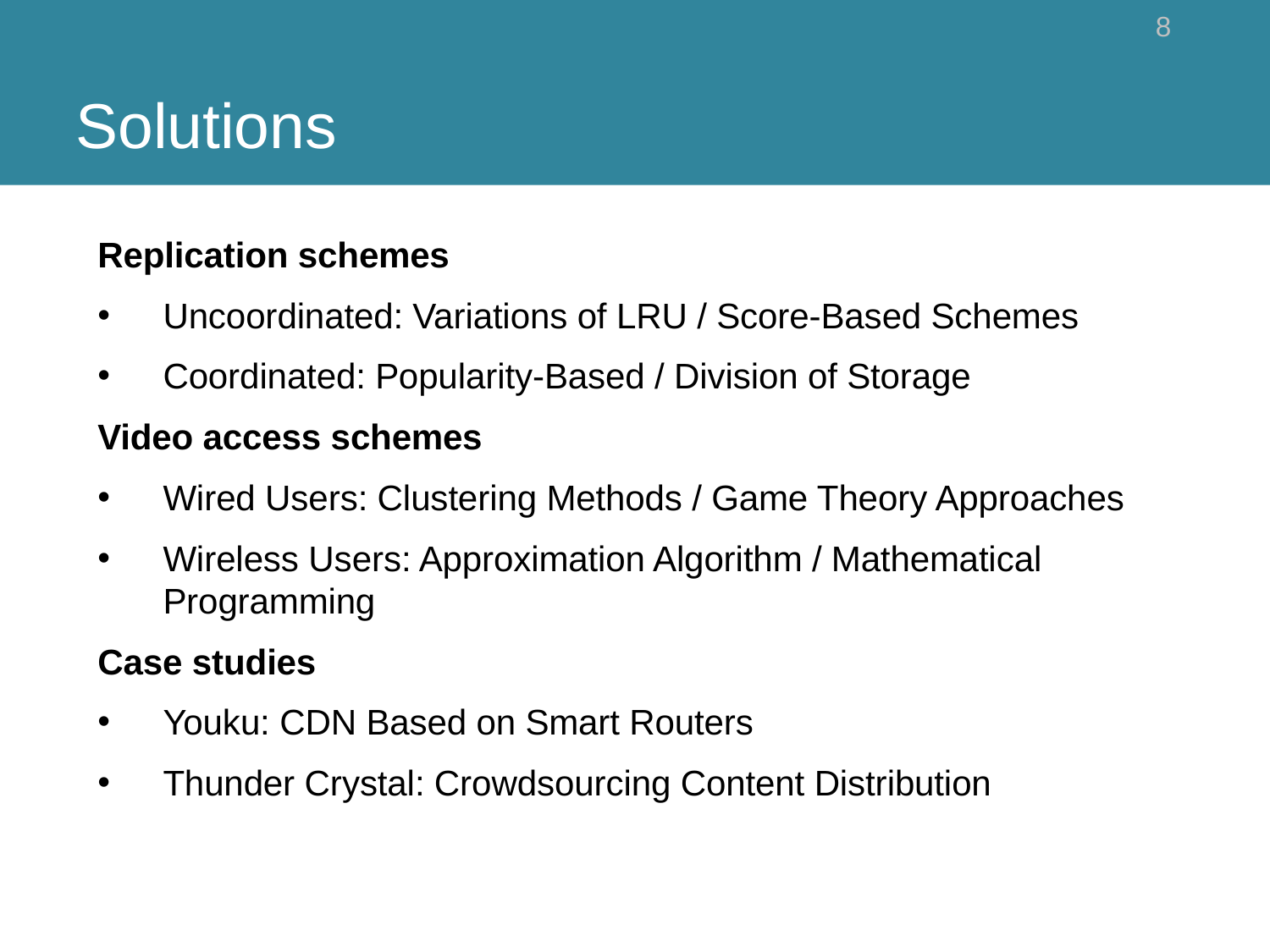

# Solutions
8
Replication schemes
Uncoordinated: Variations of LRU / Score-Based Schemes
Coordinated: Popularity-Based / Division of Storage
Video access schemes
Wired Users: Clustering Methods / Game Theory Approaches
Wireless Users: Approximation Algorithm / Mathematical Programming
Case studies
Youku: CDN Based on Smart Routers
Thunder Crystal: Crowdsourcing Content Distribution